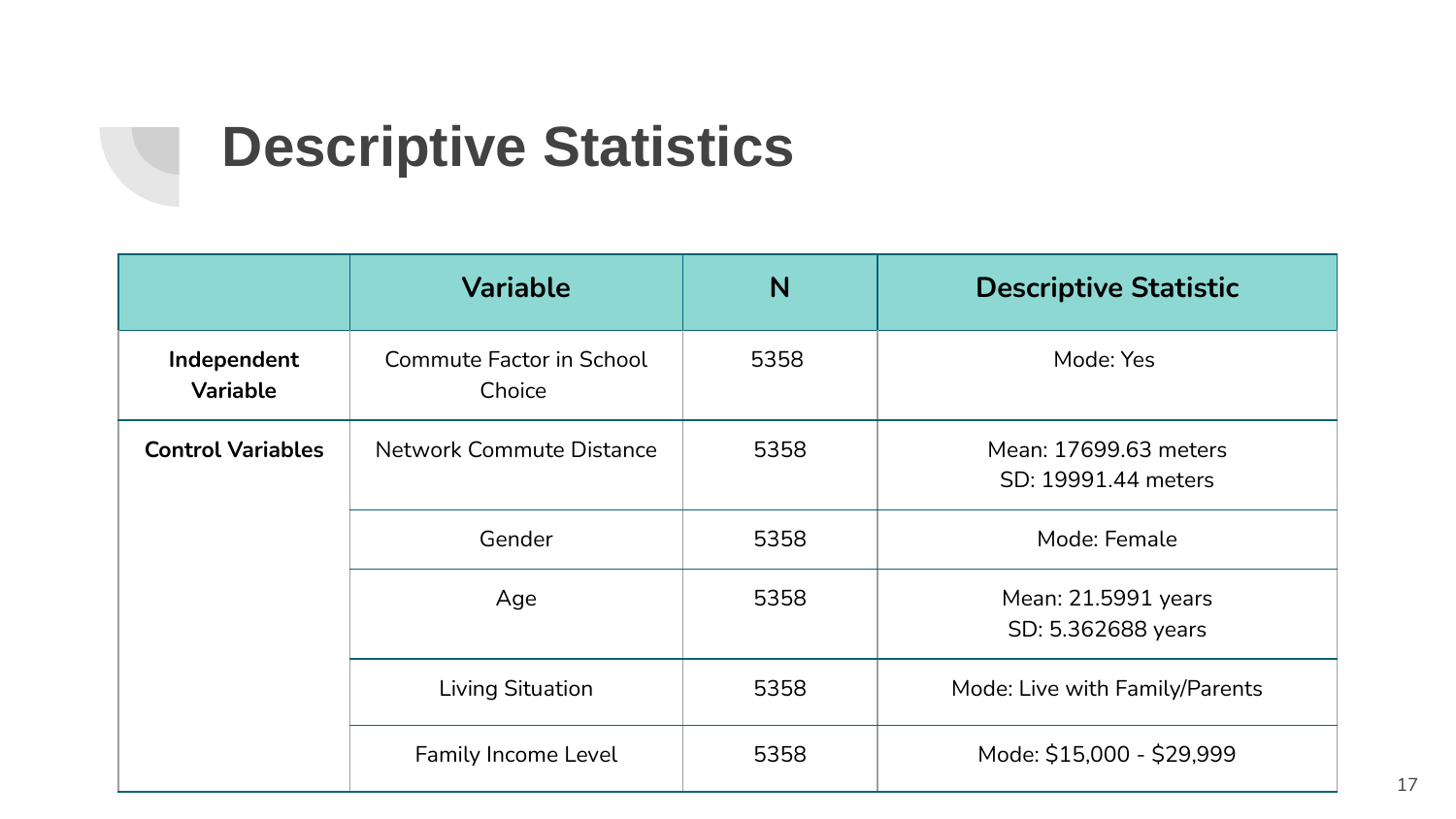

# Descriptive Statistics
|  | Variable | N | Descriptive Statistic |
| --- | --- | --- | --- |
| Independent Variable | Commute Factor in School Choice | 5358 | Mode: Yes |
| Control Variables | Network Commute Distance | 5358 | Mean: 17699.63 meters SD: 19991.44 meters |
|  | Gender | 5358 | Mode: Female |
|  | Age | 5358 | Mean: 21.5991 years SD: 5.362688 years |
|  | Living Situation | 5358 | Mode: Live with Family/Parents |
|  | Family Income Level | 5358 | Mode: $15,000 - $29,999 |
17